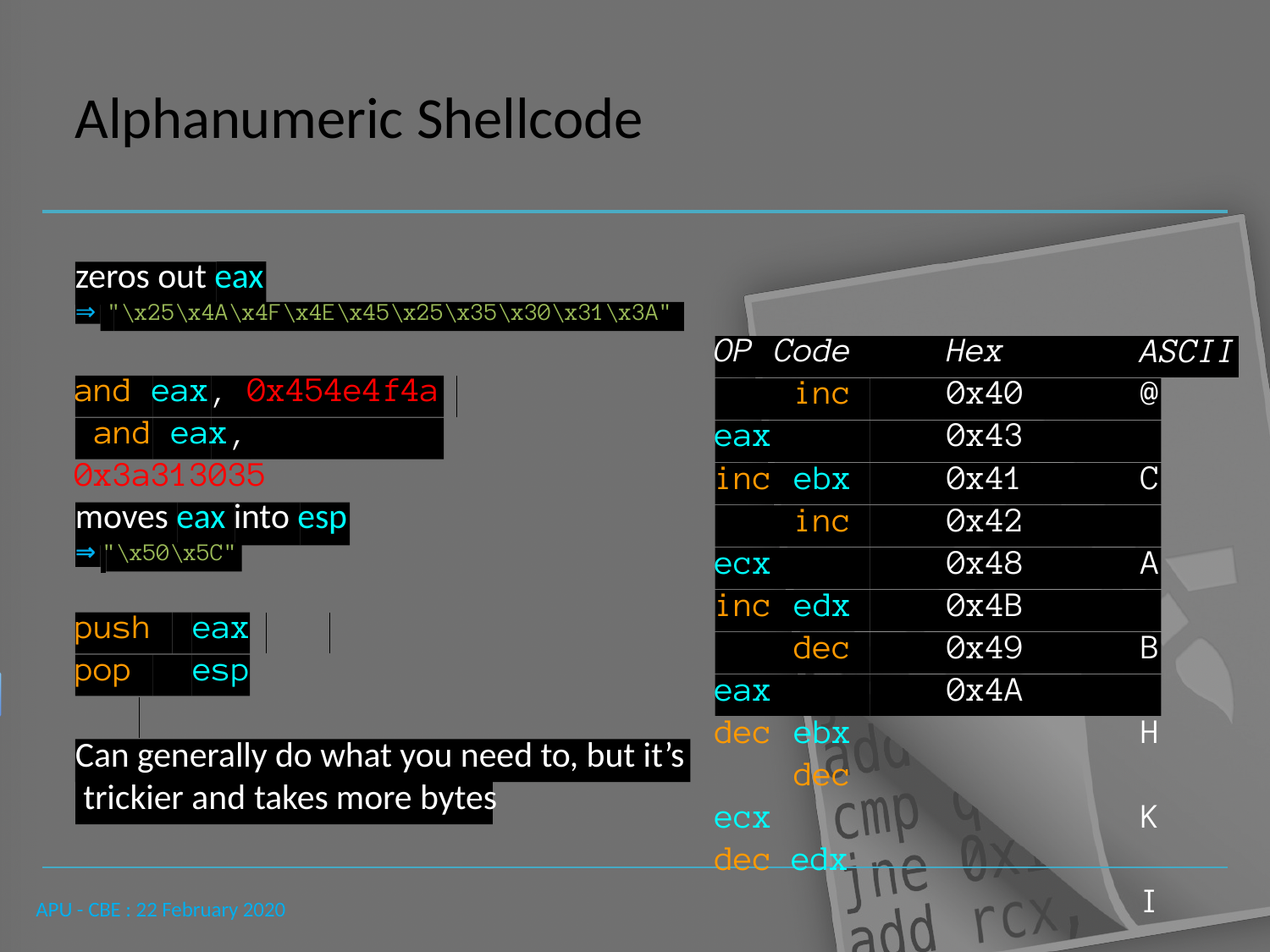

# Alphanumeric Shellcode

zeros out eax
⇒ "\x25\x4A\x4F\x4E\x45\x25\x35\x30\x31\x3A"

OP Code  inc eax  inc ebx  inc ecx  inc edx  dec eax  dec ebx  dec ecx  dec edx
Hex
0x40
0x43
0x41
0x42
0x48
0x4B
0x49
0x4A
ASCII
@  C  A  B  H  K  I  J

and eax, 0x454e4f4a  and eax, 0x3a313035

moves eax into esp

⇒ "\x50\x5C"

push	eax
pop	esp

Can generally do what you need to, but it’s  trickier and takes more bytes

APU - CBE : 22 February 2020